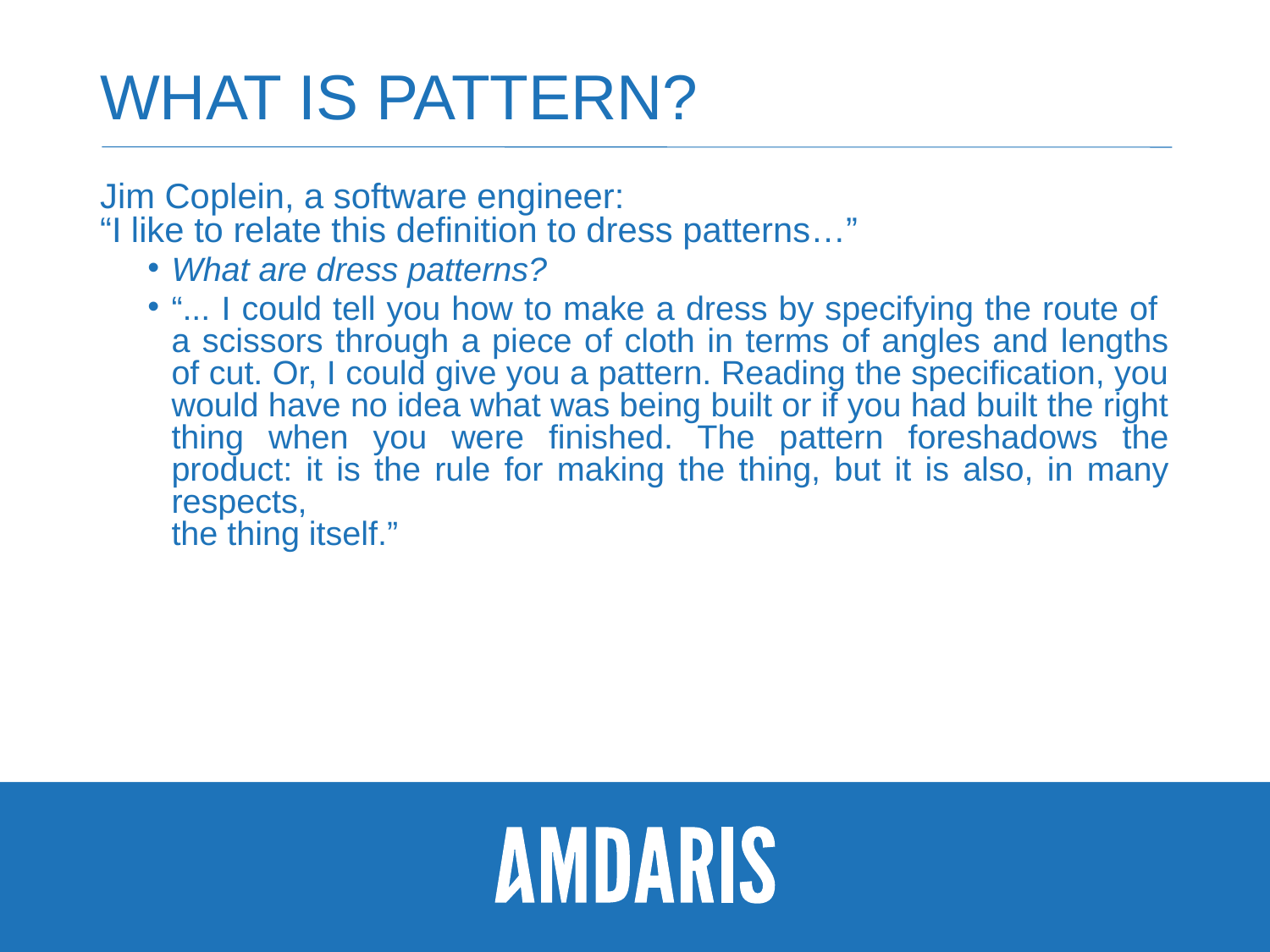

# What is Pattern?
Jim Coplein, a software engineer:
“I like to relate this definition to dress patterns…”
What are dress patterns?
“... I could tell you how to make a dress by specifying the route of
a scissors through a piece of cloth in terms of angles and lengths of cut. Or, I could give you a pattern. Reading the specification, you would have no idea what was being built or if you had built the right thing when you were finished. The pattern foreshadows the product: it is the rule for making the thing, but it is also, in many respects,
the thing itself.”